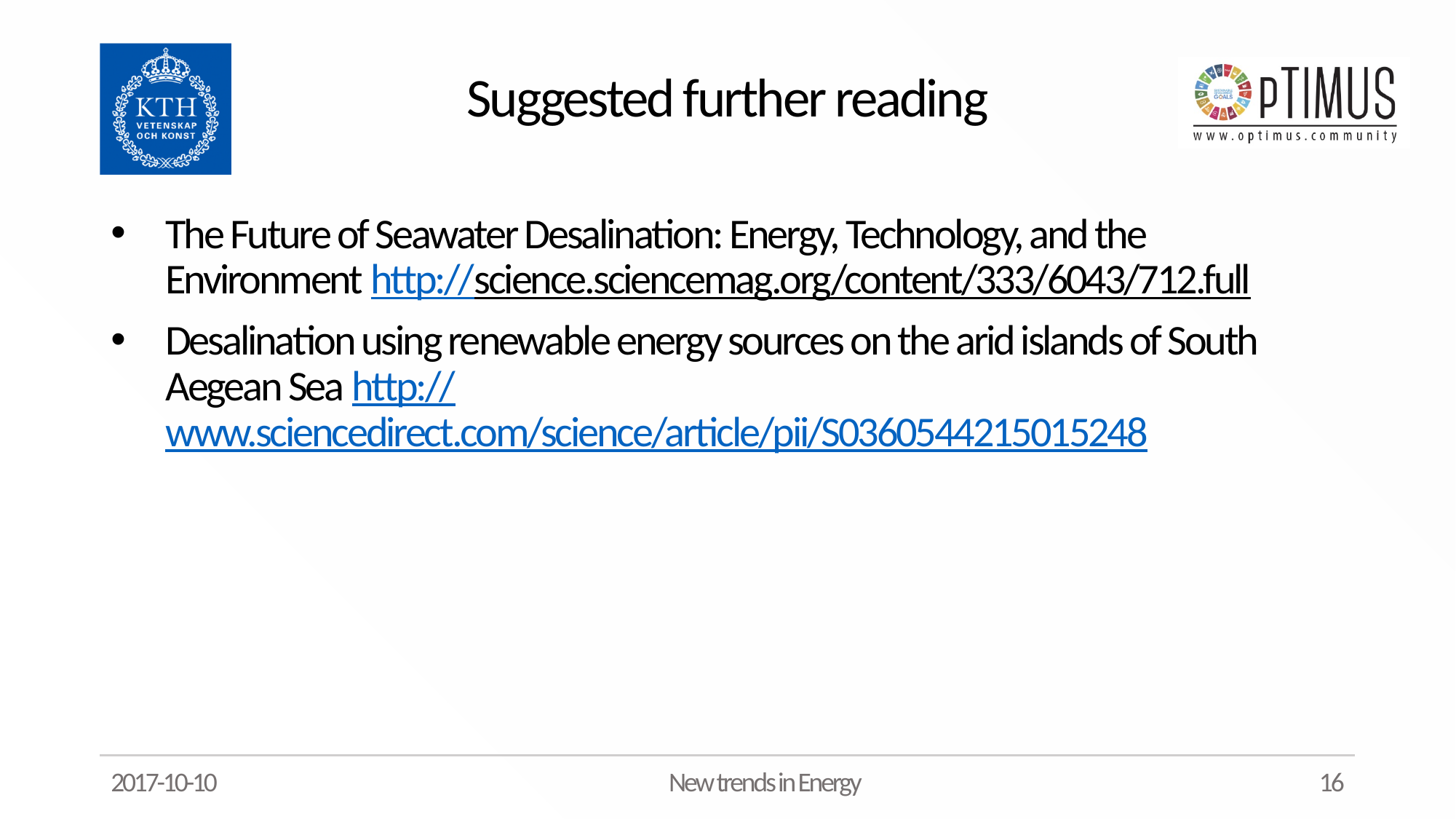

Suggested further reading
The Future of Seawater Desalination: Energy, Technology, and the Environment http://science.sciencemag.org/content/333/6043/712.full
Desalination using renewable energy sources on the arid islands of South Aegean Sea http://www.sciencedirect.com/science/article/pii/S0360544215015248

2017-10-10
New trends in Energy
16